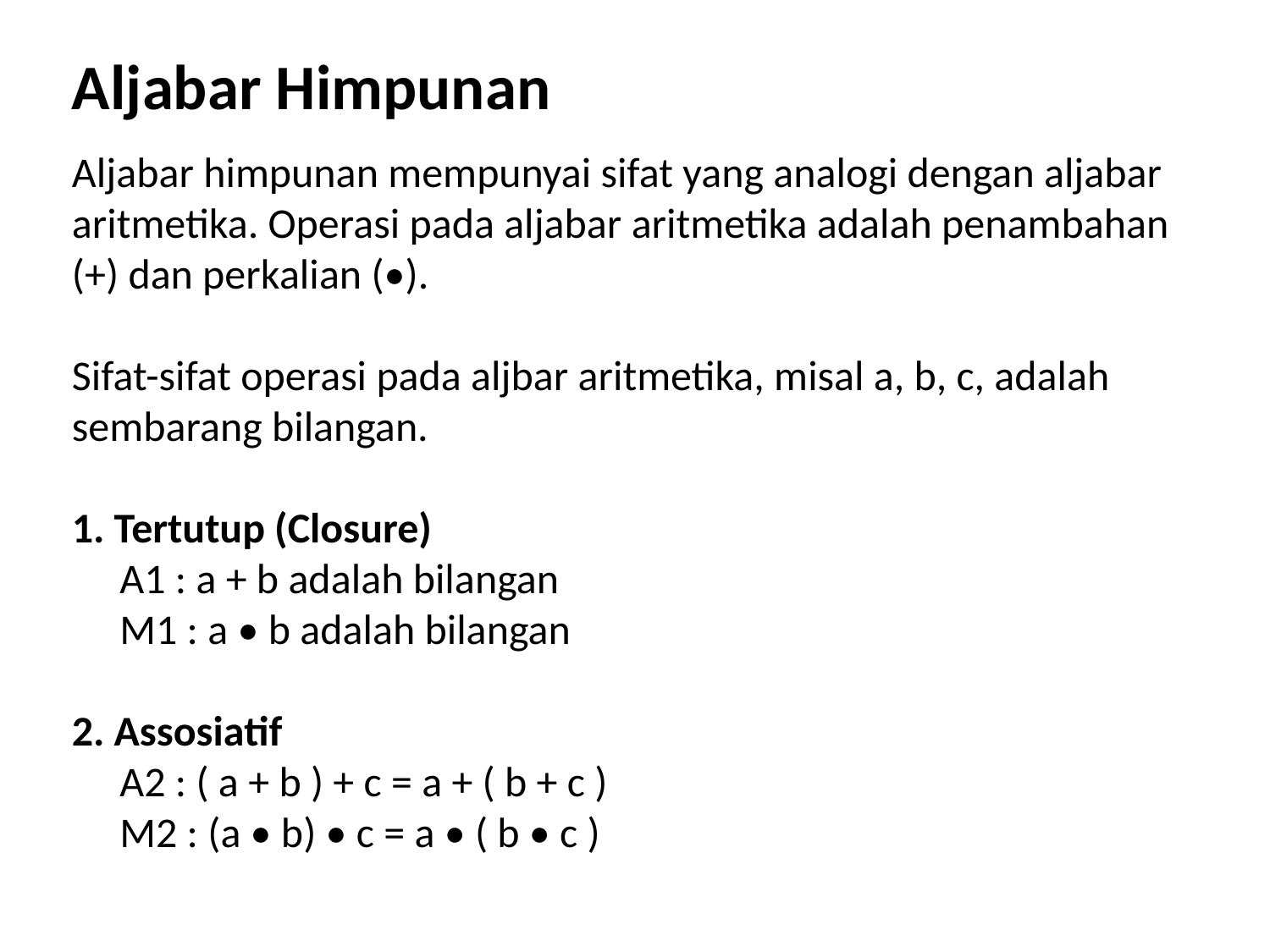

Aljabar Himpunan
Aljabar himpunan mempunyai sifat yang analogi dengan aljabar
aritmetika. Operasi pada aljabar aritmetika adalah penambahan (+) dan perkalian (•).

Sifat-sifat operasi pada aljbar aritmetika, misal a, b, c, adalah
sembarang bilangan.

1. Tertutup (Closure)
     A1 : a + b adalah bilangan
     M1 : a • b adalah bilangan

2. Assosiatif
     A2 : ( a + b ) + c = a + ( b + c )
     M2 : (a • b) • c = a • ( b • c )